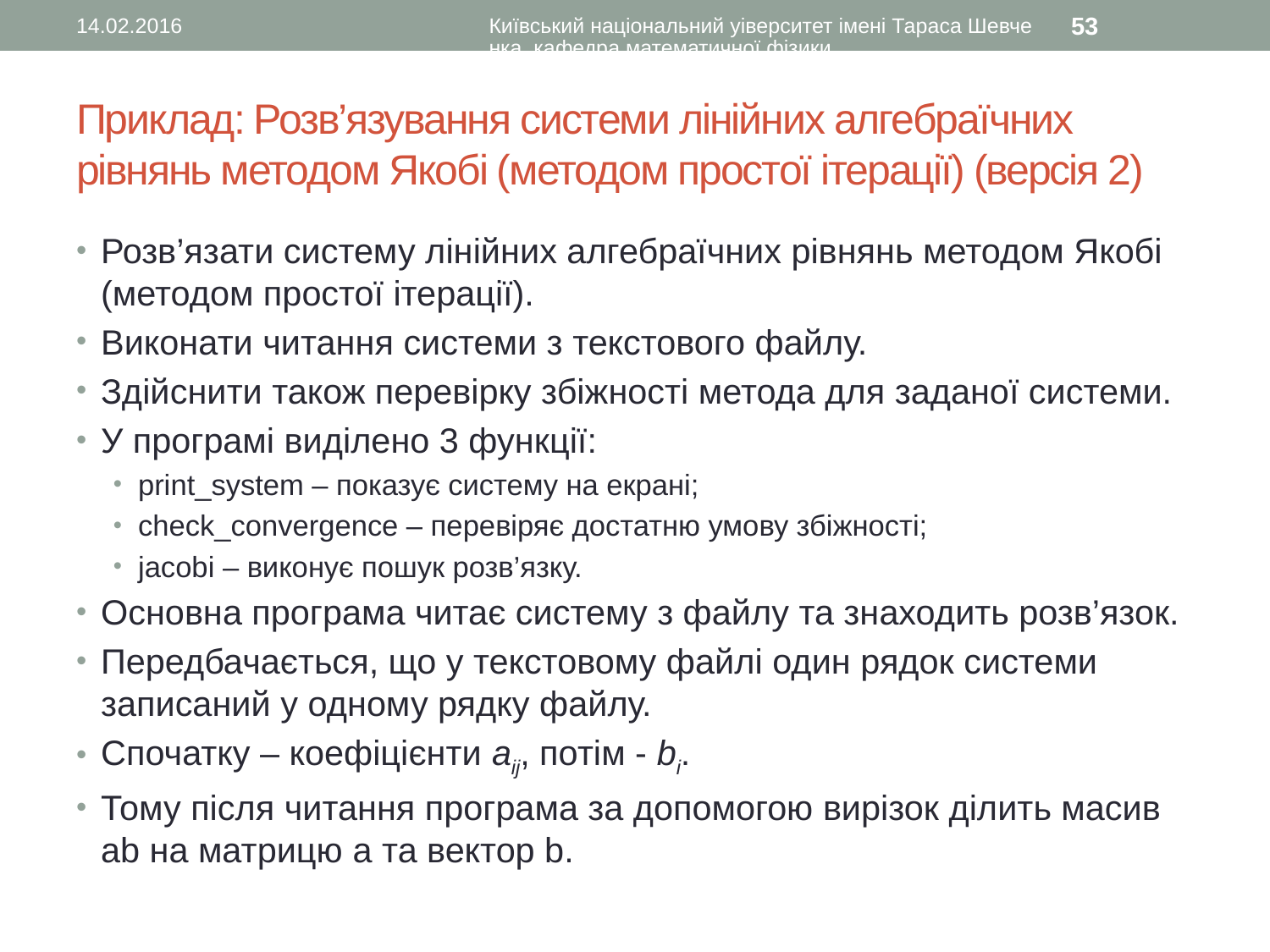

14.02.2016
Київський національний уіверситет імені Тараса Шевченка, кафедра математичної фізики
53
# Приклад: Розв’язування системи лінійних алгебраїчних рівнянь методом Якобі (методом простої ітерації) (версія 2)
Розв’язати систему лінійних алгебраїчних рівнянь методом Якобі (методом простої ітерації).
Виконати читання системи з текстового файлу.
Здійснити також перевірку збіжності метода для заданої системи.
У програмі виділено 3 функції:
print_system – показує систему на екрані;
check_convergence – перевіряє достатню умову збіжності;
jacobi – виконує пошук розв’язку.
Основна програма читає систему з файлу та знаходить розв’язок.
Передбачається, що у текстовому файлі один рядок системи записаний у одному рядку файлу.
Спочатку – коефіцієнти aij, потім - bi.
Тому після читання програма за допомогою вирізок ділить масив ab на матрицю a та вектор b.